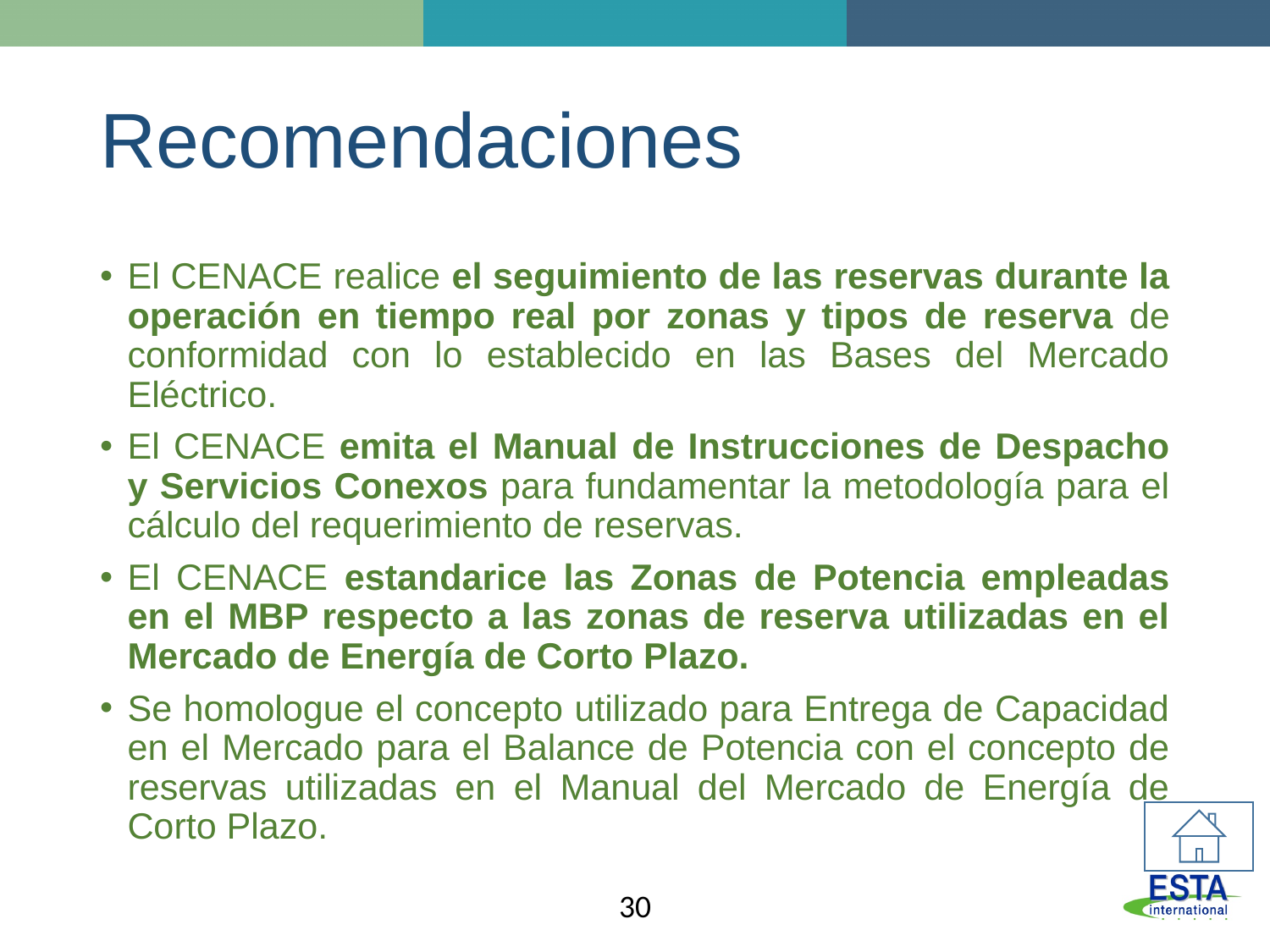

# Recomendaciones
El CENACE realice el seguimiento de las reservas durante la operación en tiempo real por zonas y tipos de reserva de conformidad con lo establecido en las Bases del Mercado Eléctrico.
El CENACE emita el Manual de Instrucciones de Despacho y Servicios Conexos para fundamentar la metodología para el cálculo del requerimiento de reservas.
El CENACE estandarice las Zonas de Potencia empleadas en el MBP respecto a las zonas de reserva utilizadas en el Mercado de Energía de Corto Plazo.
Se homologue el concepto utilizado para Entrega de Capacidad en el Mercado para el Balance de Potencia con el concepto de reservas utilizadas en el Manual del Mercado de Energía de Corto Plazo.

30